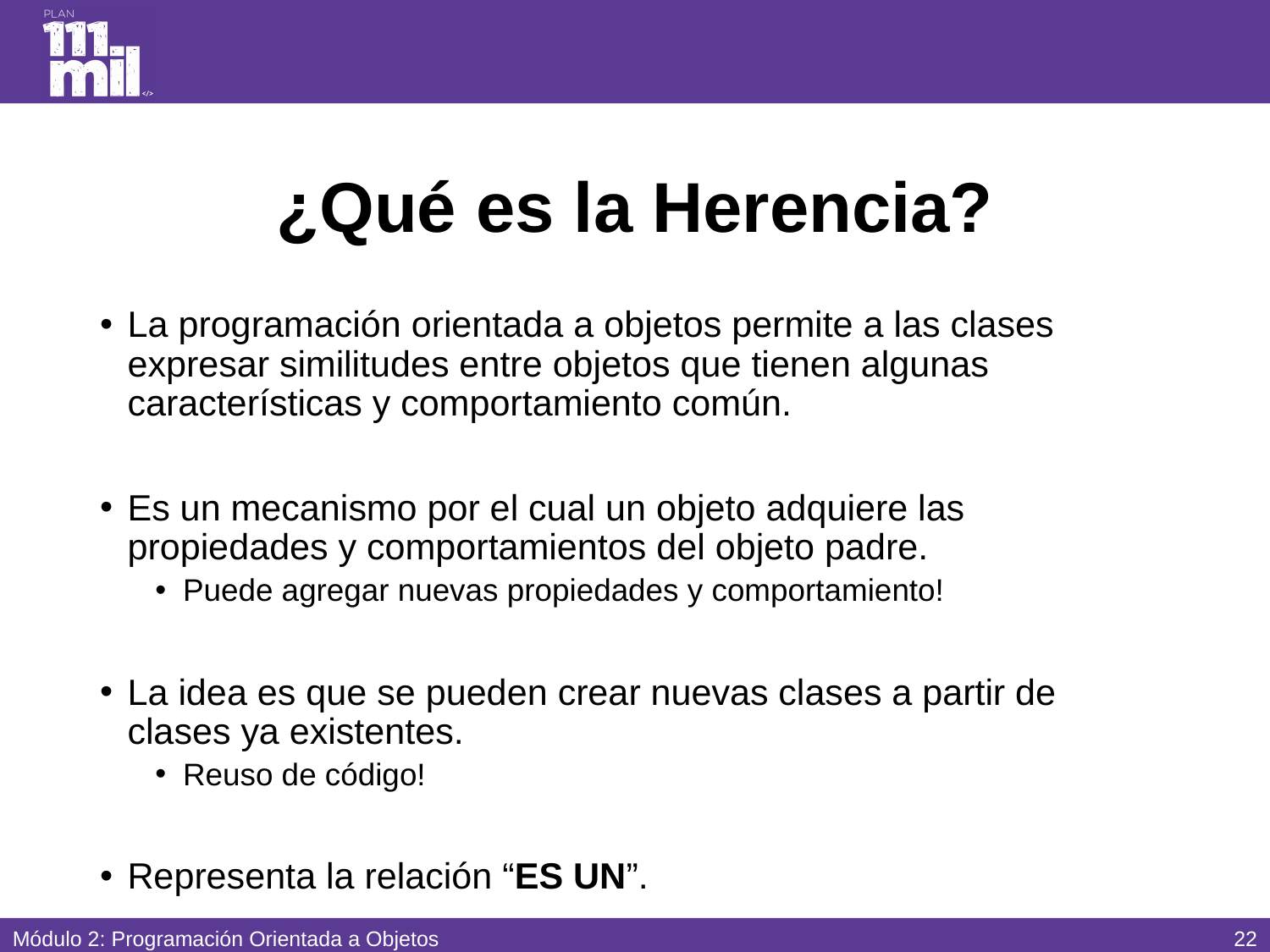

# ¿Qué es la Herencia?
La programación orientada a objetos permite a las clases expresar similitudes entre objetos que tienen algunas características y comportamiento común.

Es un mecanismo por el cual un objeto adquiere las propiedades y comportamientos del objeto padre.
Puede agregar nuevas propiedades y comportamiento!

La idea es que se pueden crear nuevas clases a partir de clases ya existentes.
Reuso de código!

Representa la relación “ES UN”.
22
Módulo 2: Programación Orientada a Objetos